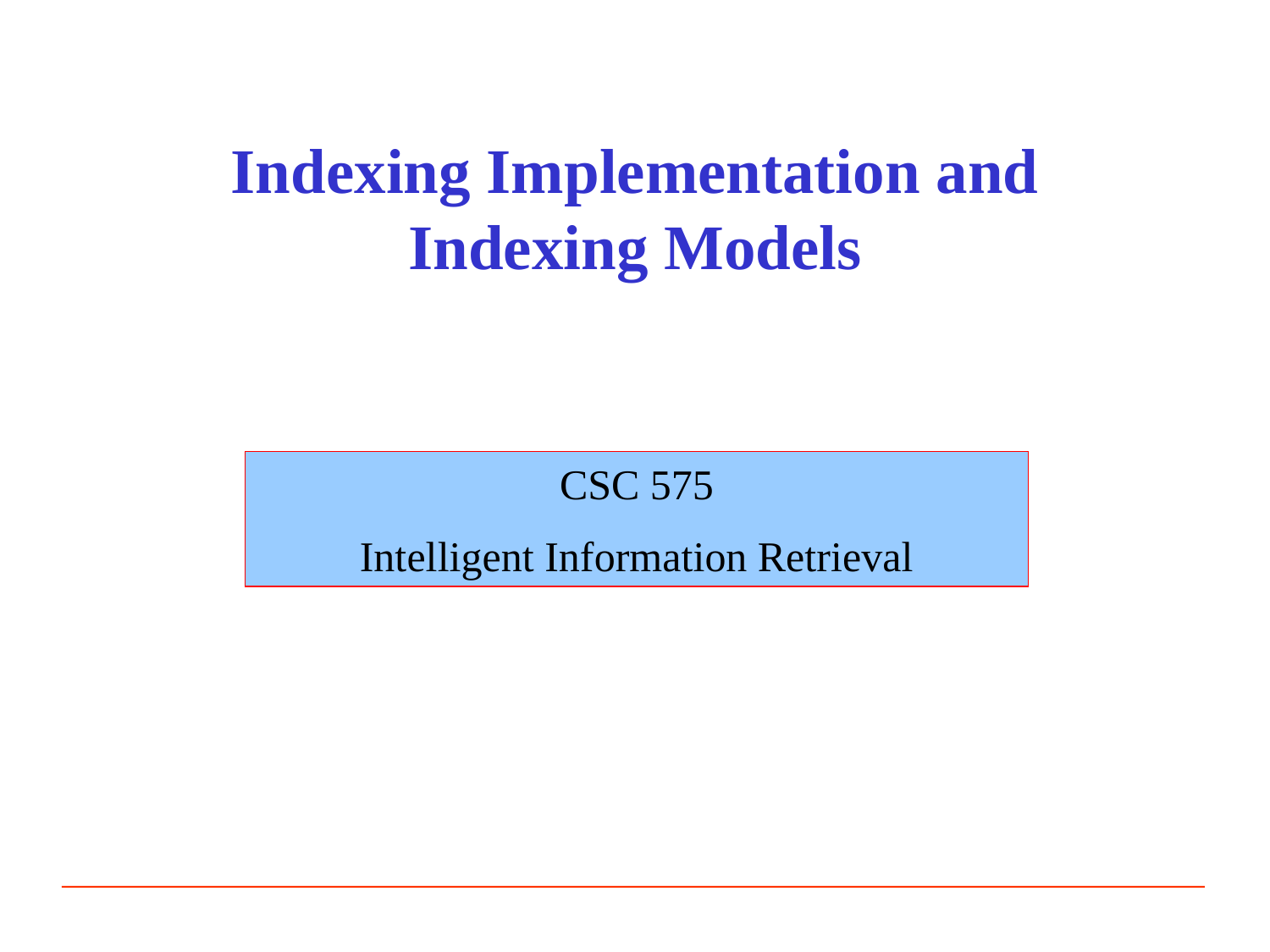

# Indexing Implementation and Indexing Models
CSC 575
Intelligent Information Retrieval